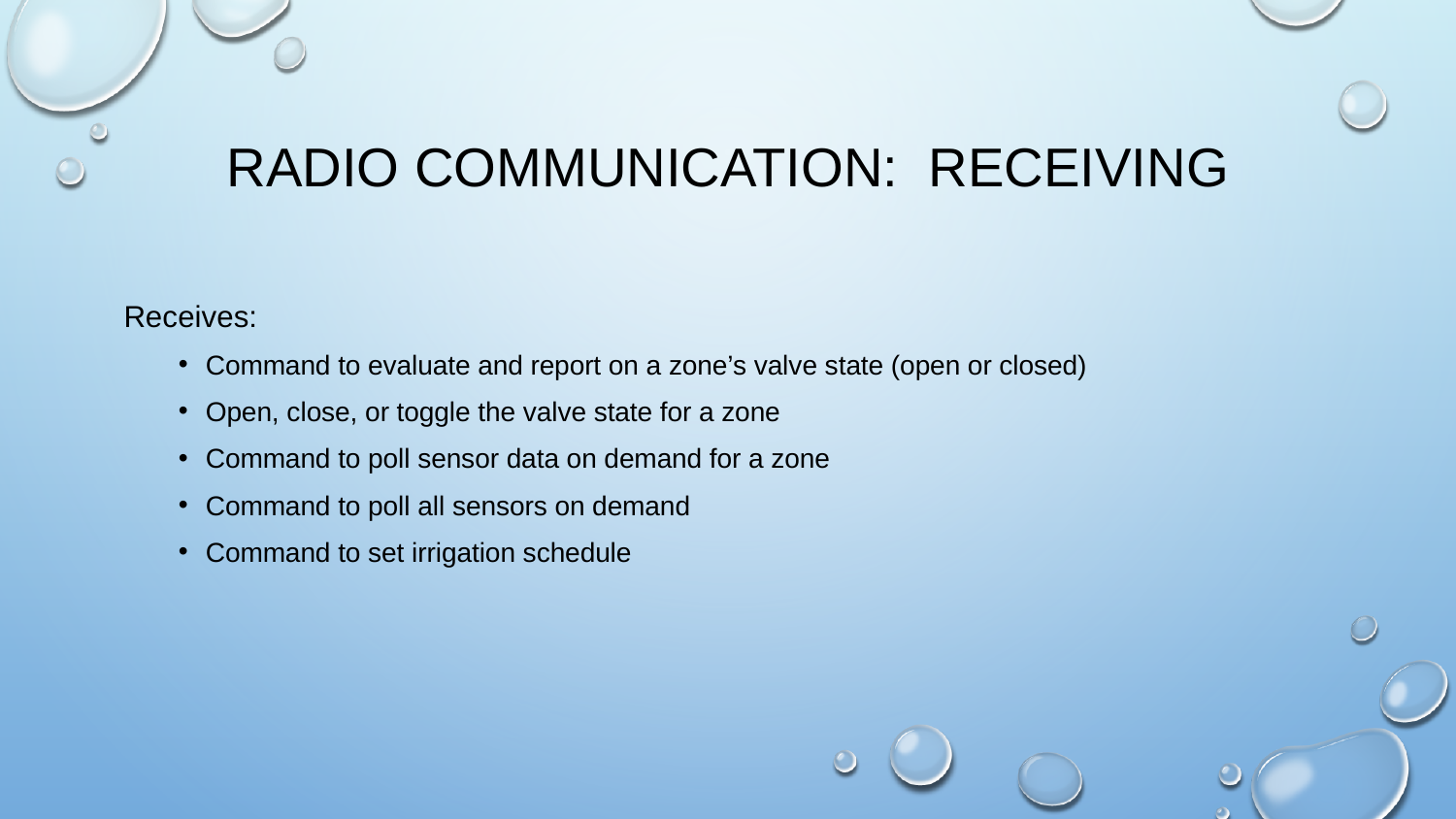

# Radio Communication:  Receiving
Receives:
Command to evaluate and report on a zone’s valve state (open or closed)
Open, close, or toggle the valve state for a zone
Command to poll sensor data on demand for a zone
Command to poll all sensors on demand
Command to set irrigation schedule